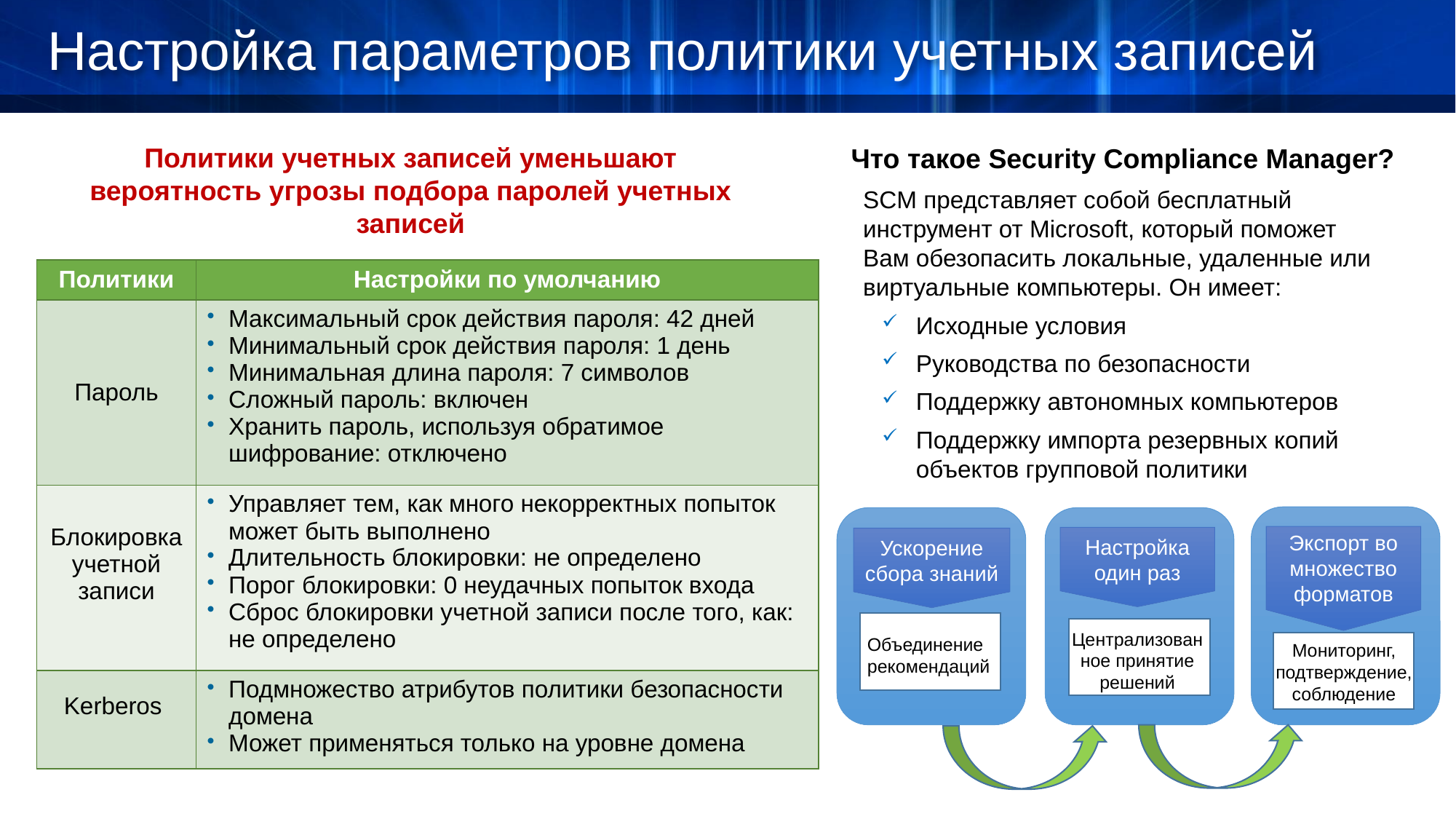

Настройка параметров политики учетных записей

Политики учетных записей уменьшают вероятность угрозы подбора паролей учетных записей
Что такое Security Compliance Manager?
SCM представляет собой бесплатный инструмент от Microsoft, который поможет Вам обезопасить локальные, удаленные или виртуальные компьютеры. Он имеет:
Исходные условия
Руководства по безопасности
Поддержку автономных компьютеров
Поддержку импорта резервных копий объектов групповой политики

| Политики | Настройки по умолчанию |
| --- | --- |
| Пароль | Максимальный срок действия пароля: 42 дней Минимальный срок действия пароля: 1 день Минимальная длина пароля: 7 символов Сложный пароль: включен Хранить пароль, используя обратимое шифрование: отключено |
| Блокировка учетной записи | Управляет тем, как много некорректных попыток может быть выполнено Длительность блокировки: не определено Порог блокировки: 0 неудачных попыток входа Сброс блокировки учетной записи после того, как: не определено |
| Kerberos | Подмножество атрибутов политики безопасности домена Может применяться только на уровне домена |

Экспорт во множество форматов
Настройка один раз
Ускорение сбора знаний

Централизованное принятие решений
Объединение рекомендаций

Мониторинг, подтверждение,
соблюдение